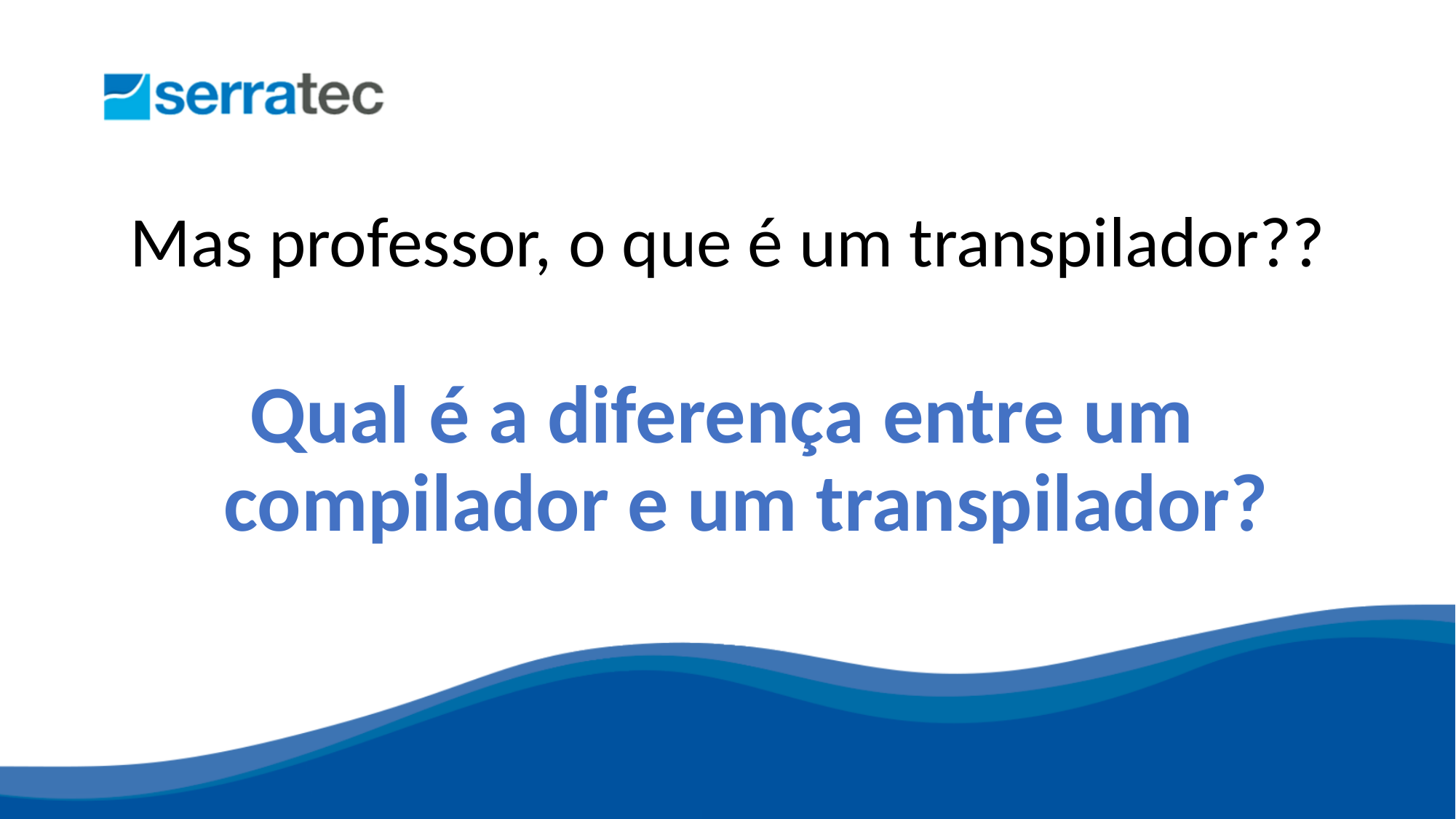

# Mas professor, o que é um transpilador??
Qual é a diferença entre um compilador e um transpilador?